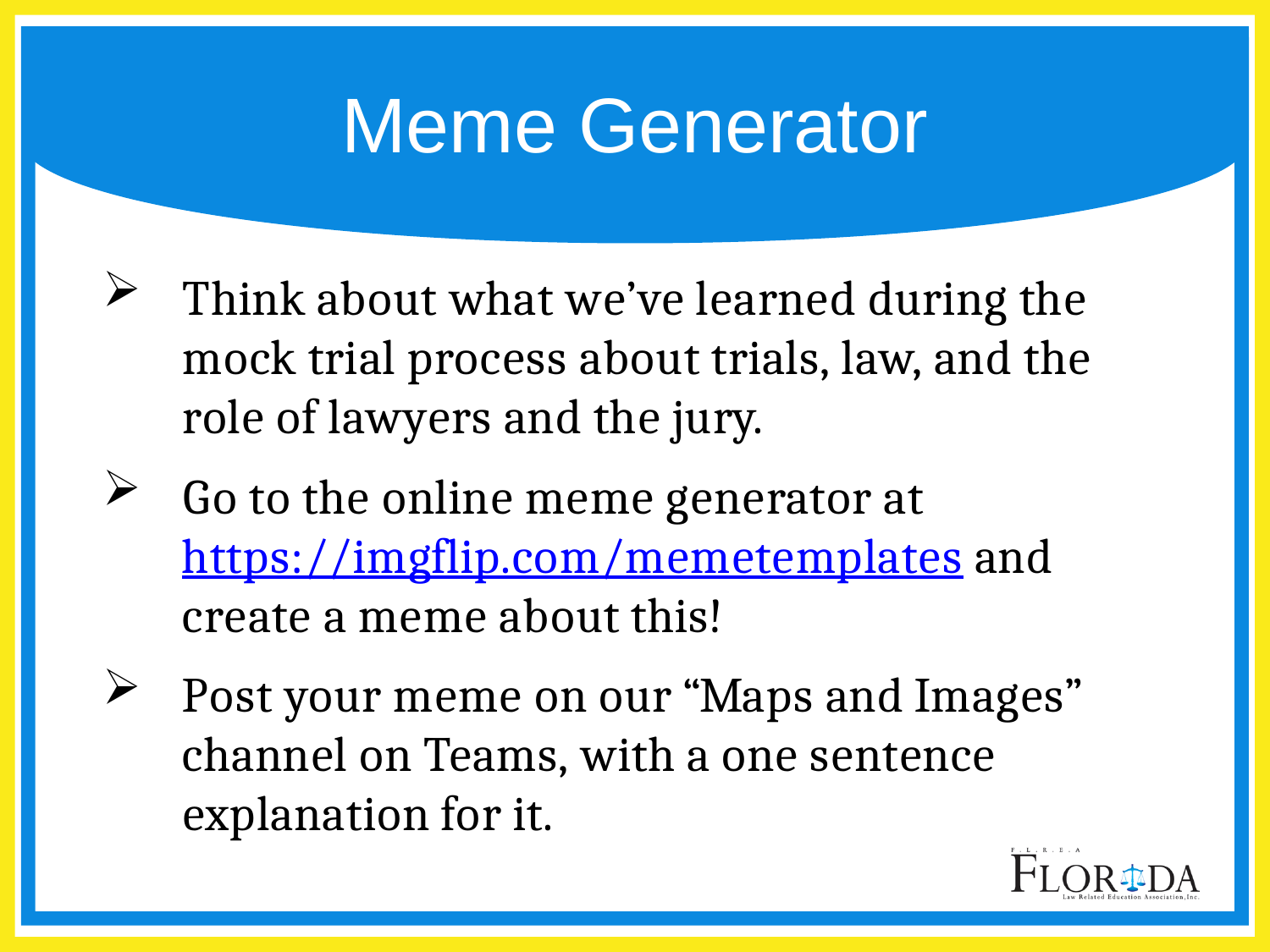

# Meme Generator
Think about what we’ve learned during the mock trial process about trials, law, and the role of lawyers and the jury.
Go to the online meme generator at https://imgflip.com/memetemplates and create a meme about this!
Post your meme on our “Maps and Images” channel on Teams, with a one sentence explanation for it.